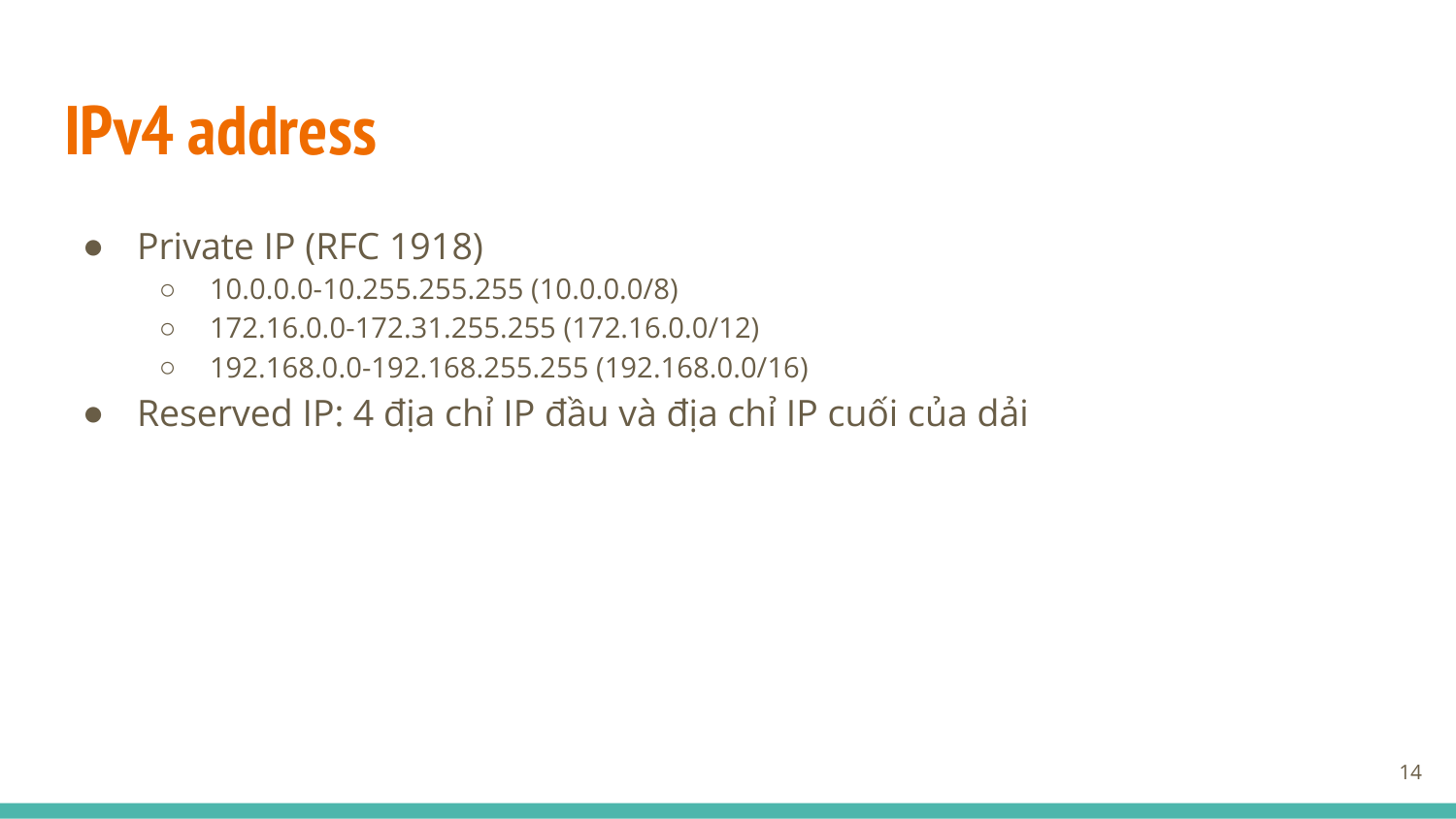

# IPv4 address
Private IP (RFC 1918)
10.0.0.0-10.255.255.255 (10.0.0.0/8)
172.16.0.0-172.31.255.255 (172.16.0.0/12)
192.168.0.0-192.168.255.255 (192.168.0.0/16)
Reserved IP: 4 địa chỉ IP đầu và địa chỉ IP cuối của dải

14